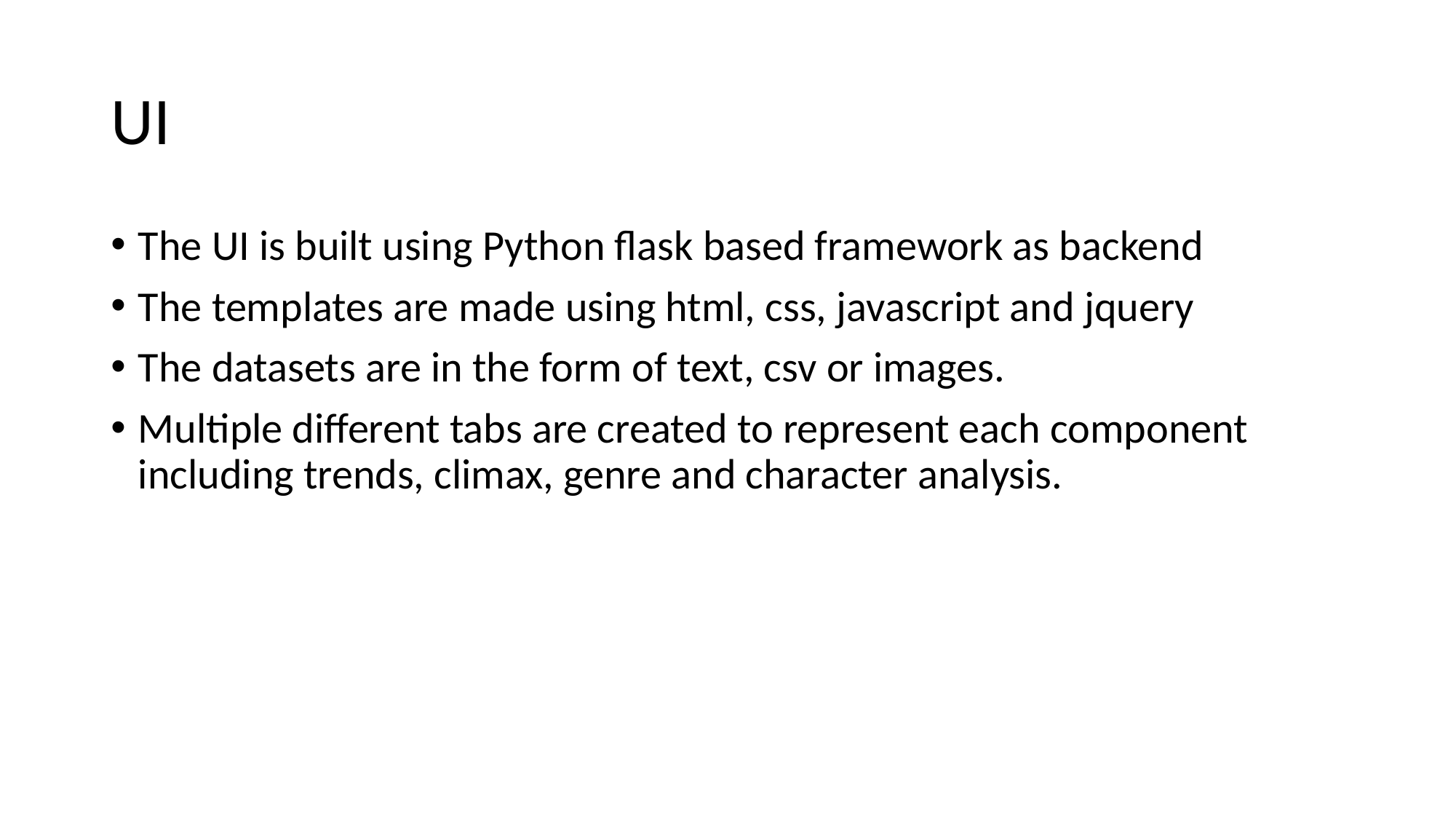

# UI
The UI is built using Python flask based framework as backend
The templates are made using html, css, javascript and jquery
The datasets are in the form of text, csv or images.
Multiple different tabs are created to represent each component  including trends, climax, genre and character analysis.